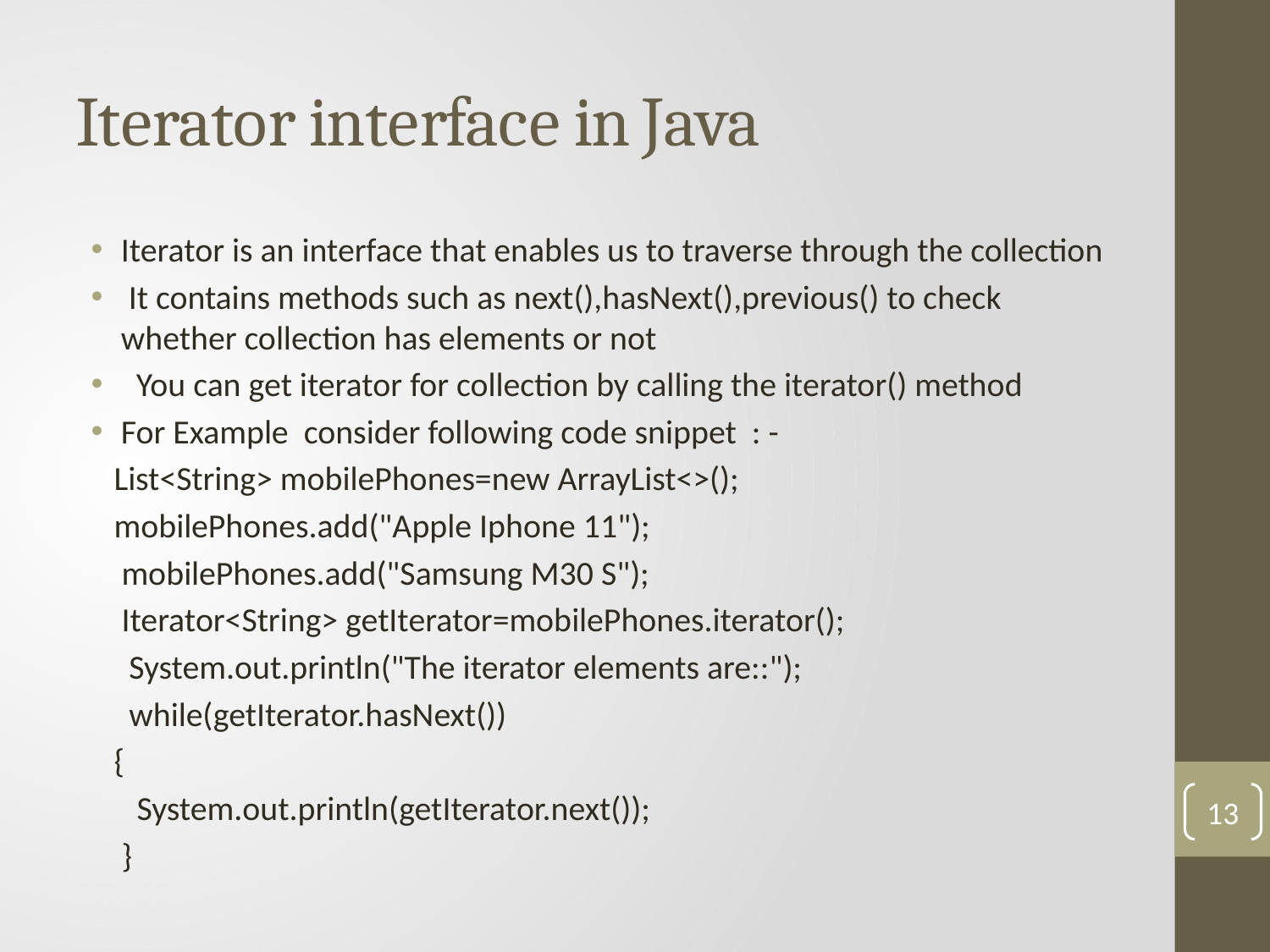

# Iterator interface in Java
Iterator is an interface that enables us to traverse through the collection
 It contains methods such as next(),hasNext(),previous() to check whether collection has elements or not
  You can get iterator for collection by calling the iterator() method
For Example  consider following code snippet  : -
   List<String> mobilePhones=new ArrayList<>();
   mobilePhones.add("Apple Iphone 11");
    mobilePhones.add("Samsung M30 S");
    Iterator<String> getIterator=mobilePhones.iterator();
     System.out.println("The iterator elements are::");
     while(getIterator.hasNext())
   {
      System.out.println(getIterator.next());
    }
13